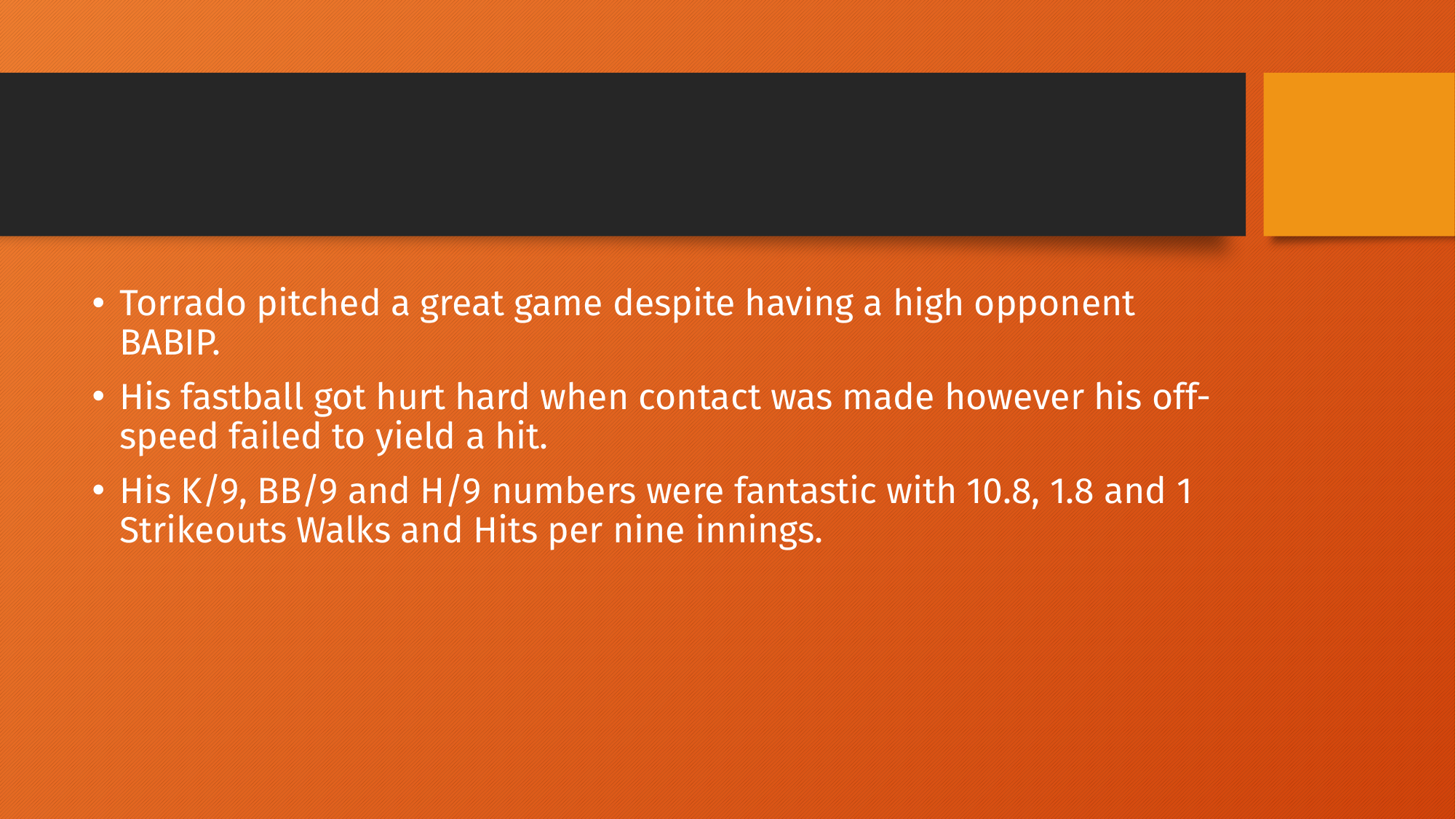

#
Torrado pitched a great game despite having a high opponent  BABIP.
His fastball got hurt hard when contact was made however his off-speed failed to yield a hit.
His K/9, BB/9 and H/9 numbers were fantastic with 10.8, 1.8 and 1 Strikeouts Walks and Hits per nine innings.